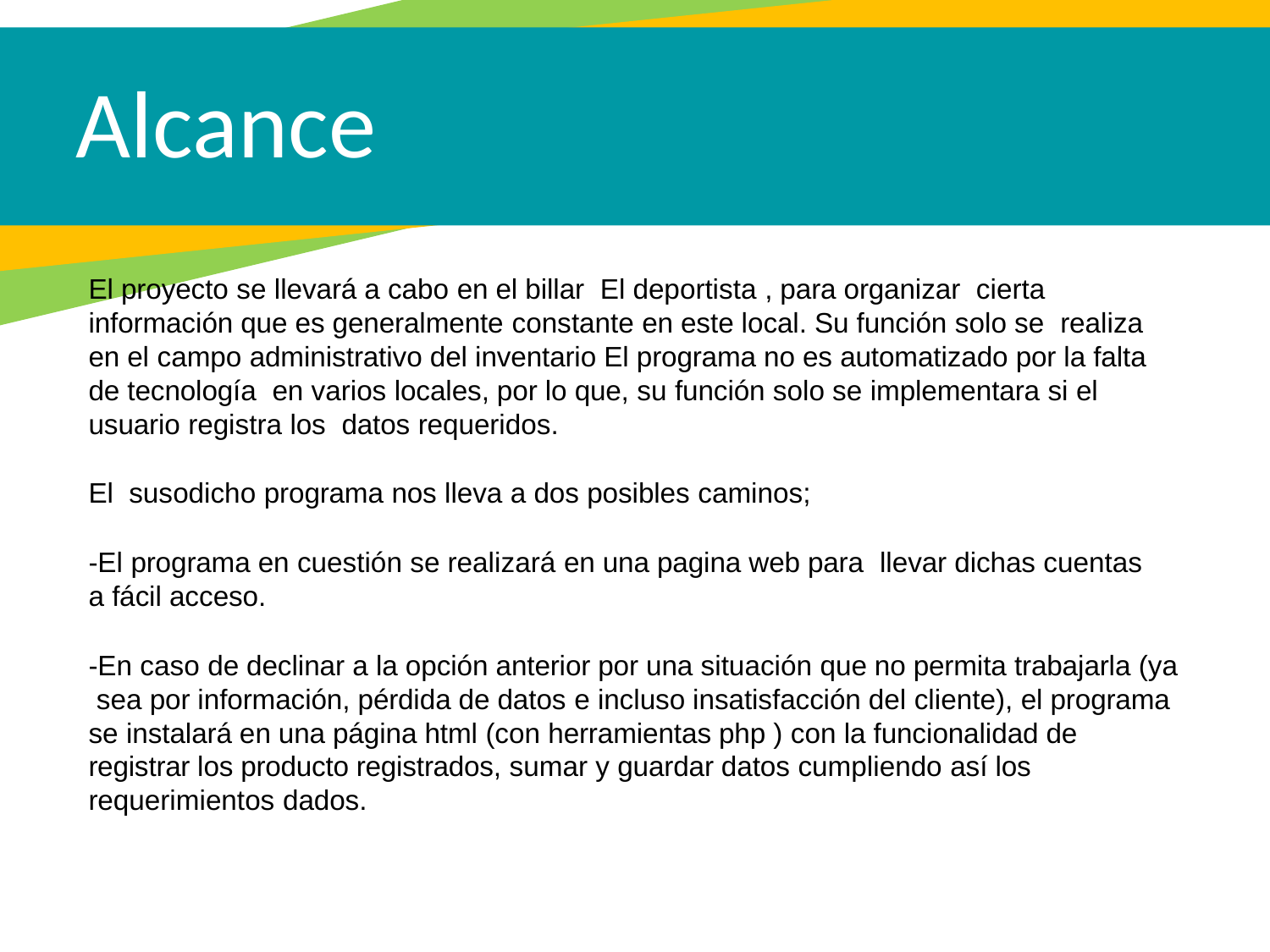

# Alcance
El proyecto se llevará a cabo en el billar  El deportista , para organizar  cierta información que es generalmente constante en este local. Su función solo se  realiza en el campo administrativo del inventario El programa no es automatizado por la falta de tecnología  en varios locales, por lo que, su función solo se implementara si el usuario registra los  datos requeridos.

El susodicho programa nos lleva a dos posibles caminos;

-El programa en cuestión se realizará en una pagina web para  llevar dichas cuentas a fácil acceso.

-En caso de declinar a la opción anterior por una situación que no permita trabajarla (ya  sea por información, pérdida de datos e incluso insatisfacción del cliente), el programa  se instalará en una página html (con herramientas php ) con la funcionalidad de  registrar los producto registrados, sumar y guardar datos cumpliendo así los requerimientos dados.